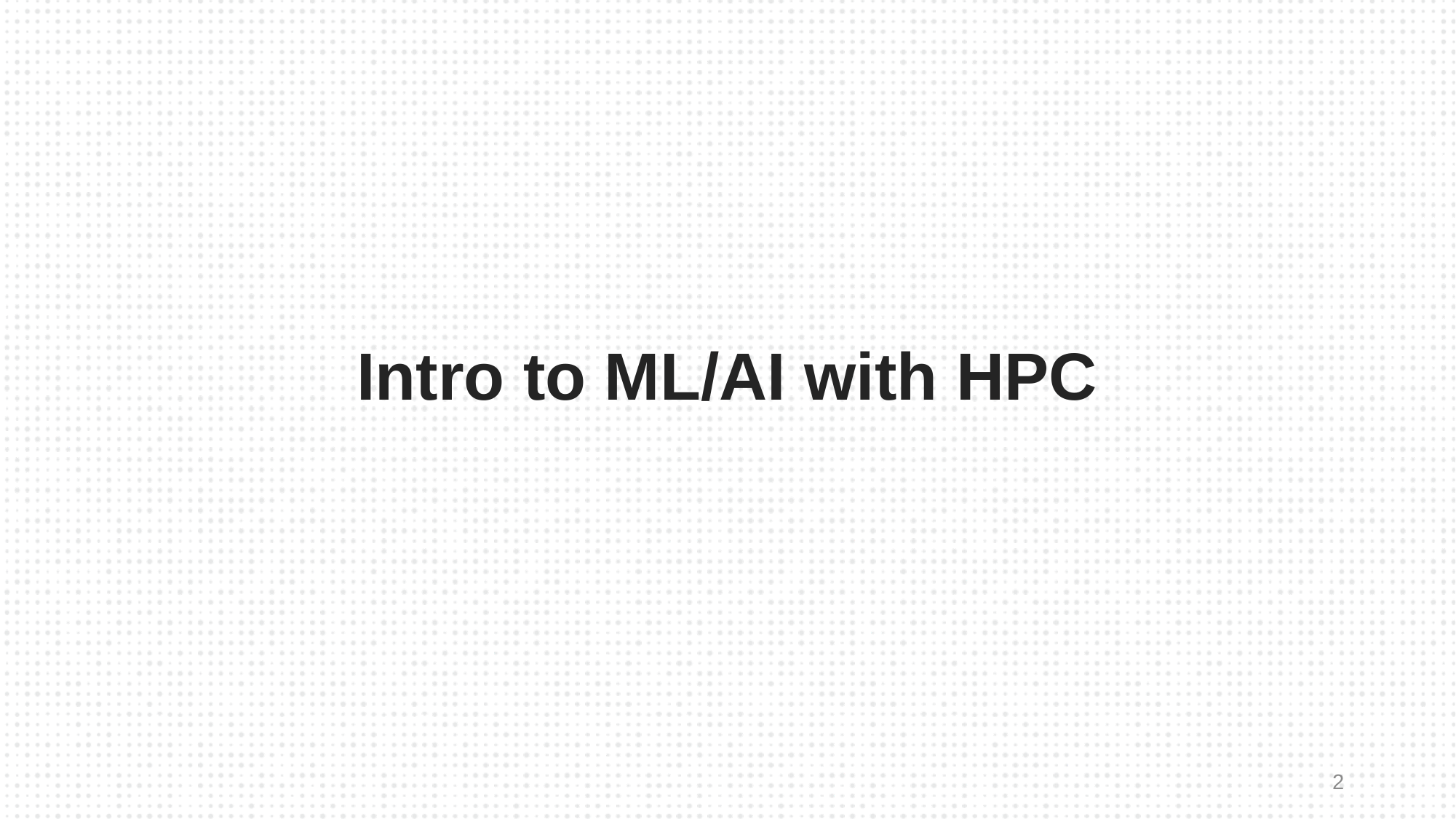

# Intro to ML/AI with HPC
2